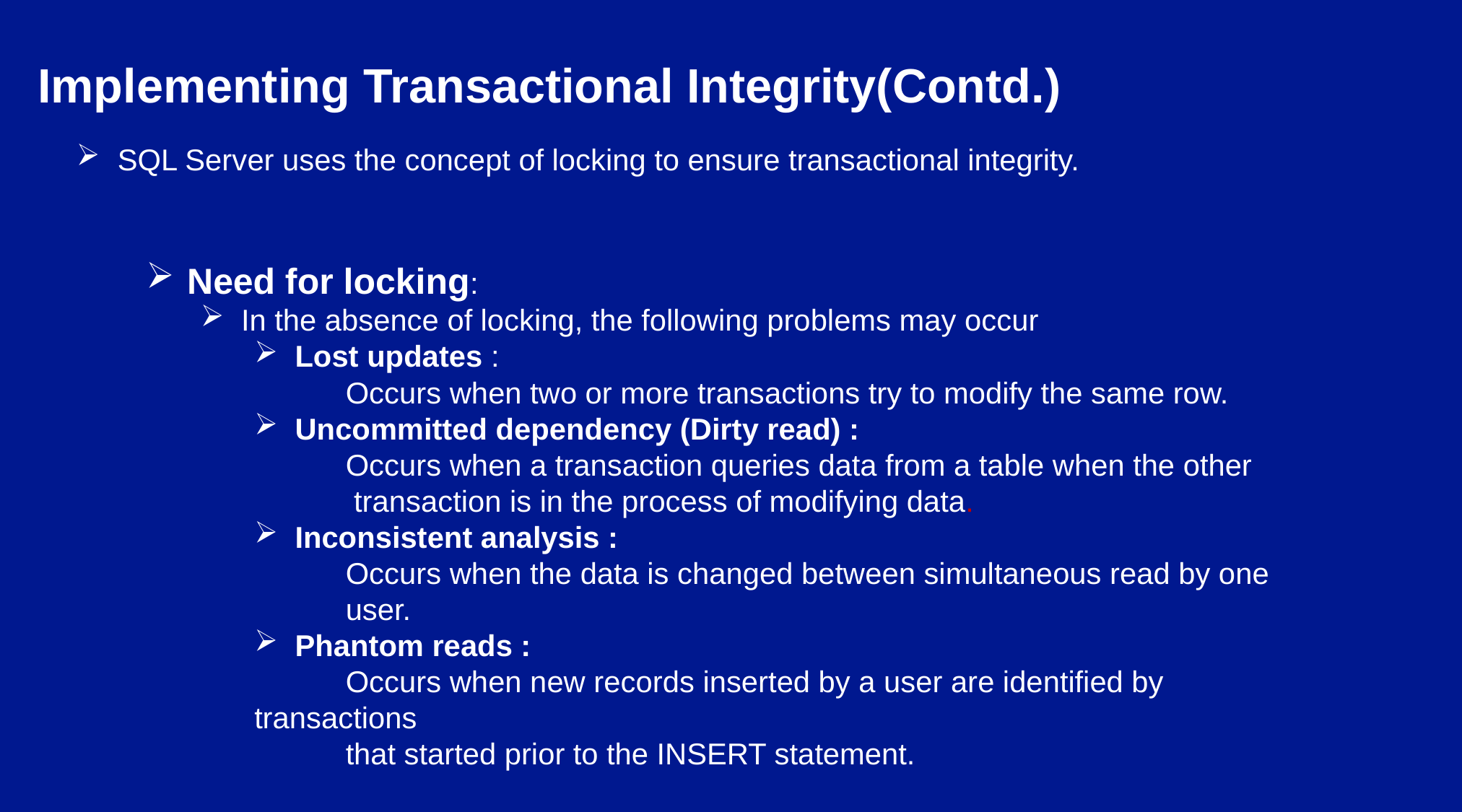

Implementing Transactional Integrity(Contd.)
SQL Server uses the concept of locking to ensure transactional integrity.
Need for locking:
In the absence of locking, the following problems may occur
Lost updates :
           Occurs when two or more transactions try to modify the same row.
Uncommitted dependency (Dirty read) :
           Occurs when a transaction queries data from a table when the other
            transaction is in the process of modifying data.
Inconsistent analysis :
           Occurs when the data is changed between simultaneous read by one
           user.
Phantom reads :
           Occurs when new records inserted by a user are identified by transactions
           that started prior to the INSERT statement.